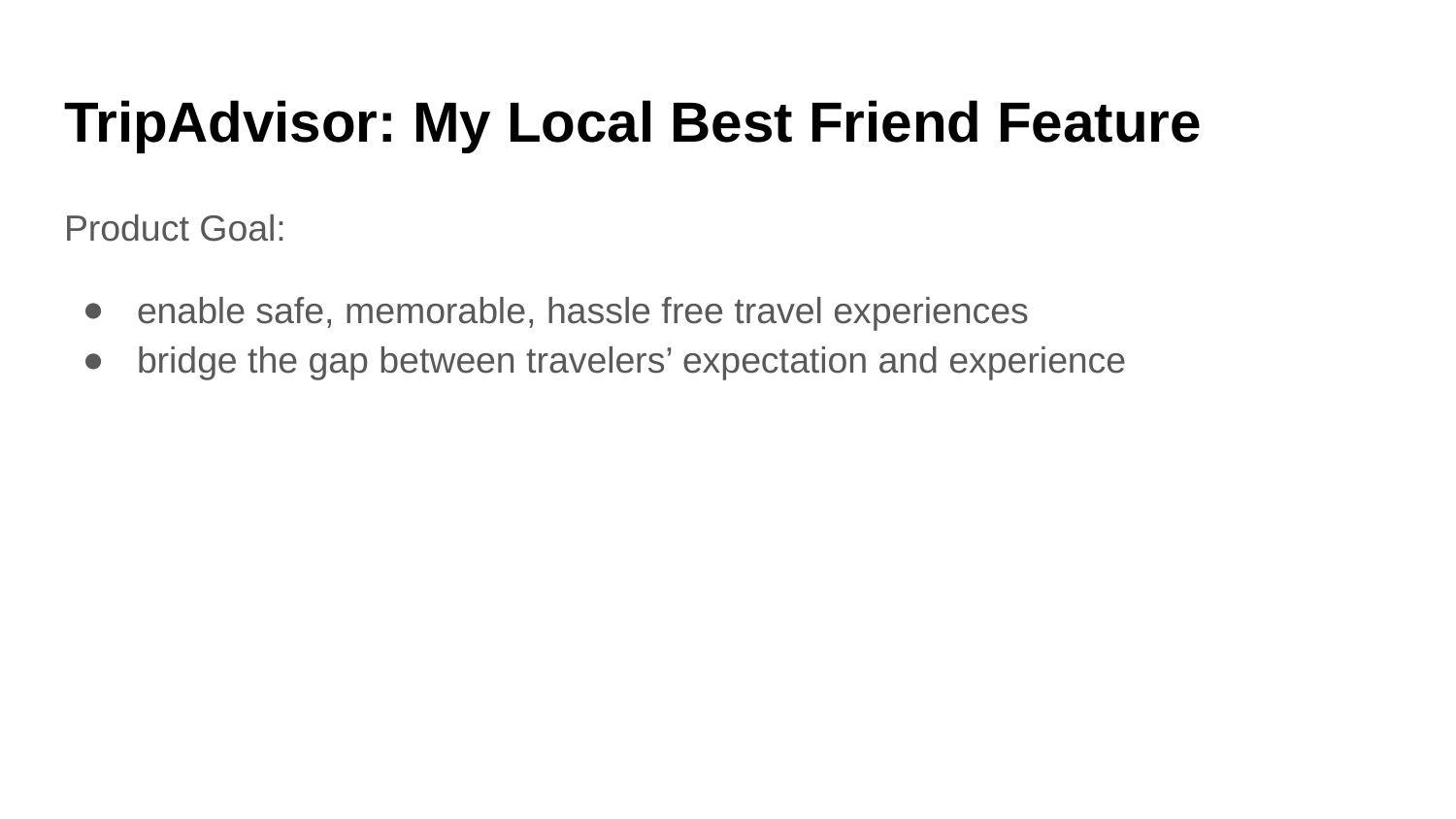

# TripAdvisor: My Local Best Friend Feature

Product Goal:
enable safe, memorable, hassle free travel experiences
bridge the gap between travelers’ expectation and experience